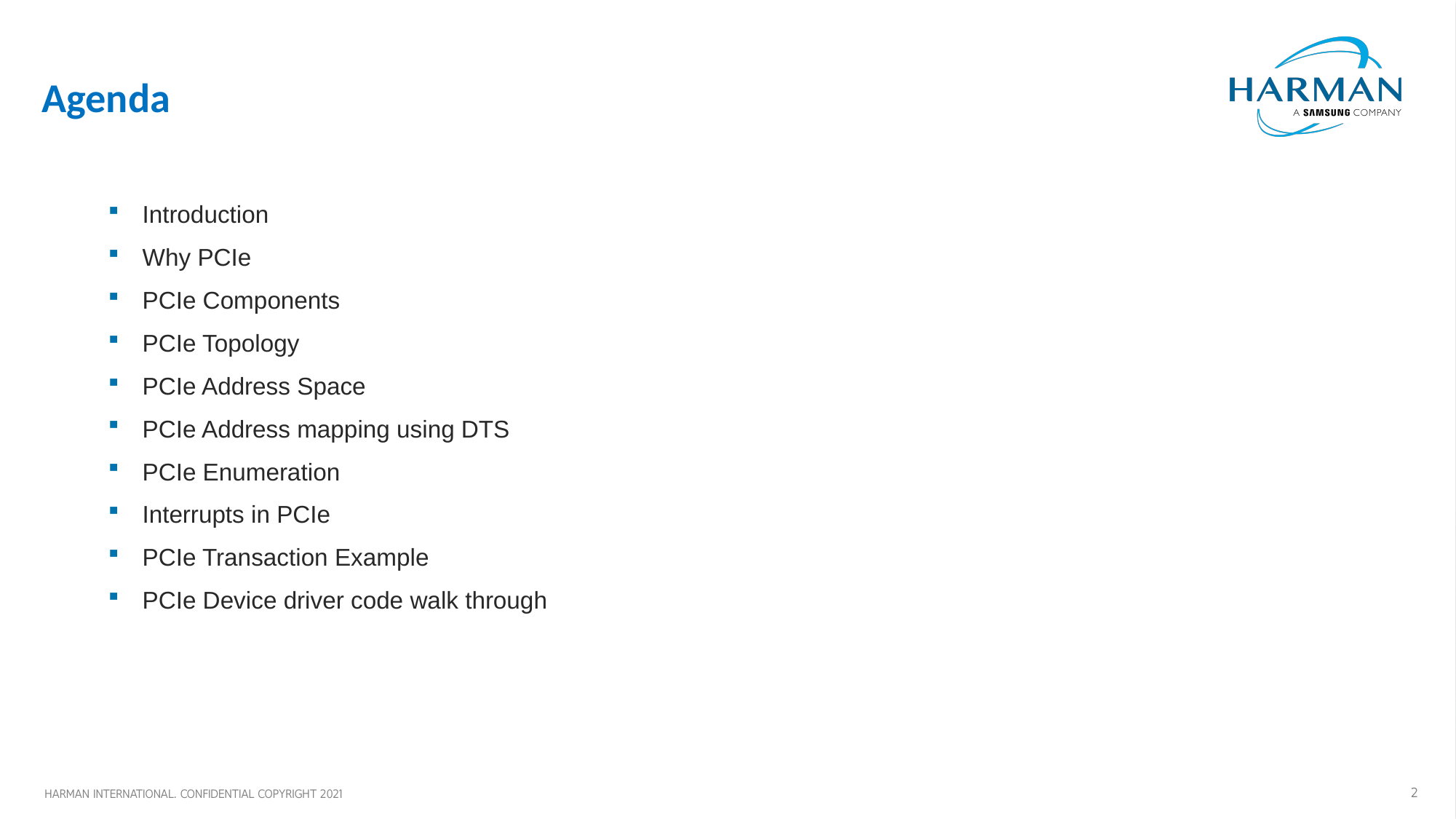

#
Agenda

Introduction
Why PCIe
PCIe Components
PCIe Topology
PCIe Address Space
PCIe Address mapping using DTS
PCIe Enumeration
Interrupts in PCIe
PCIe Transaction Example
PCIe Device driver code walk through